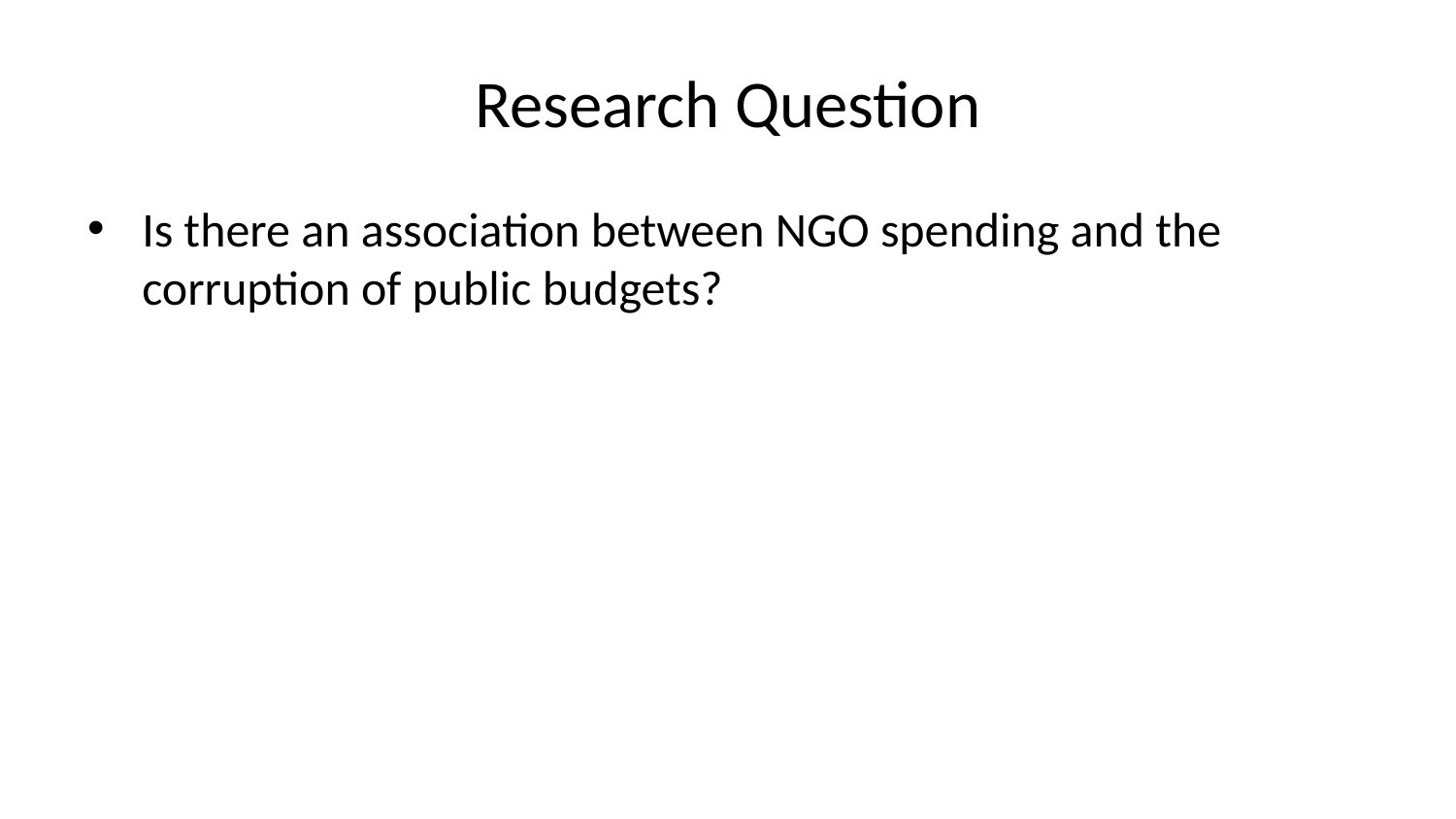

# Research Question
Is there an association between NGO spending and the corruption of public budgets?